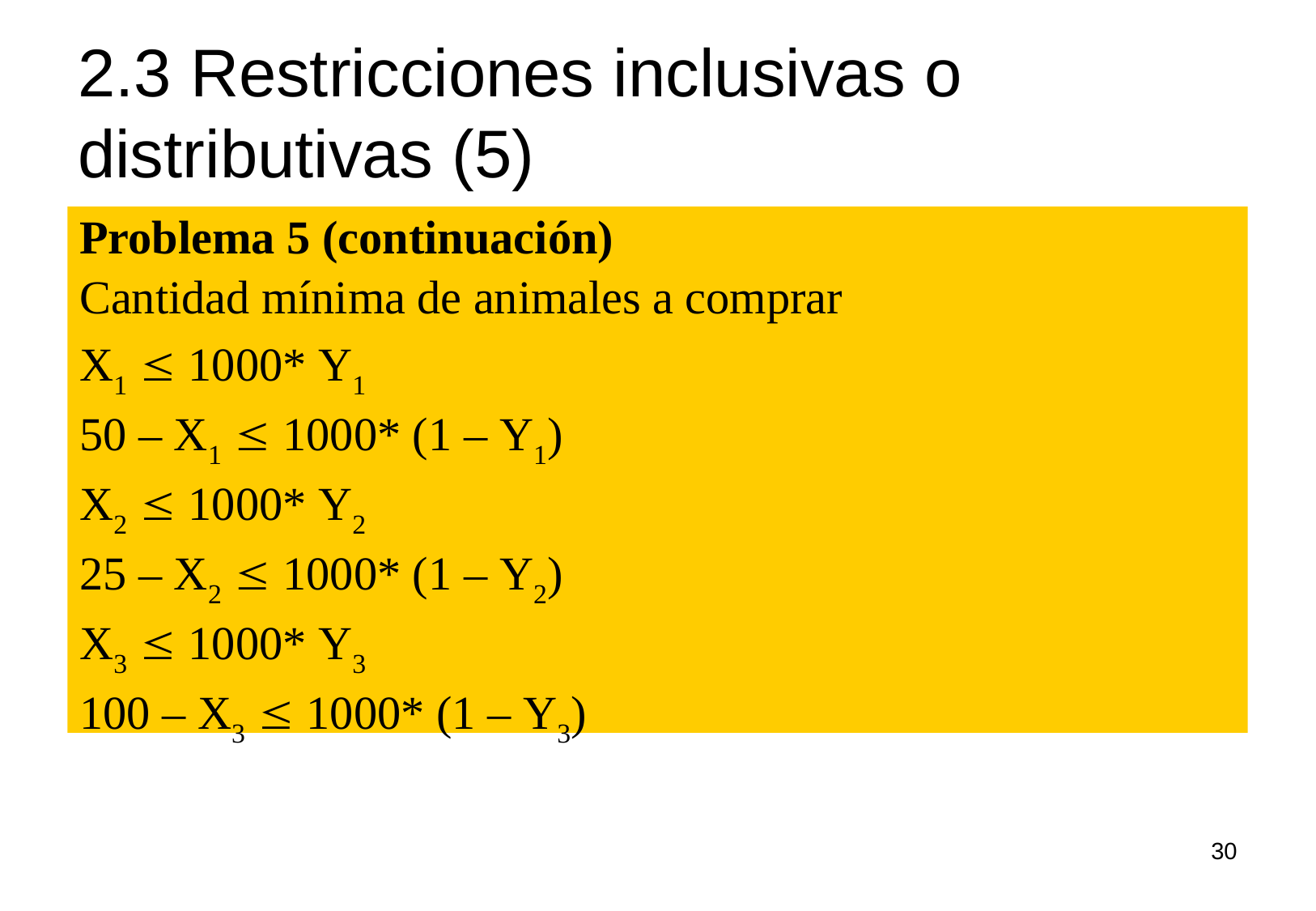

# 2.3 Restricciones inclusivas o distributivas (5)
Problema 5 (continuación)
Cantidad mínima de animales a comprar
X1 ≤ 1000* Y1
50 – X1 ≤ 1000* (1 – Y1)
X2 ≤ 1000* Y2
25 – X2 ≤ 1000* (1 – Y2)
X3 ≤ 1000* Y3
100 – X3 ≤ 1000* (1 – Y3)
30